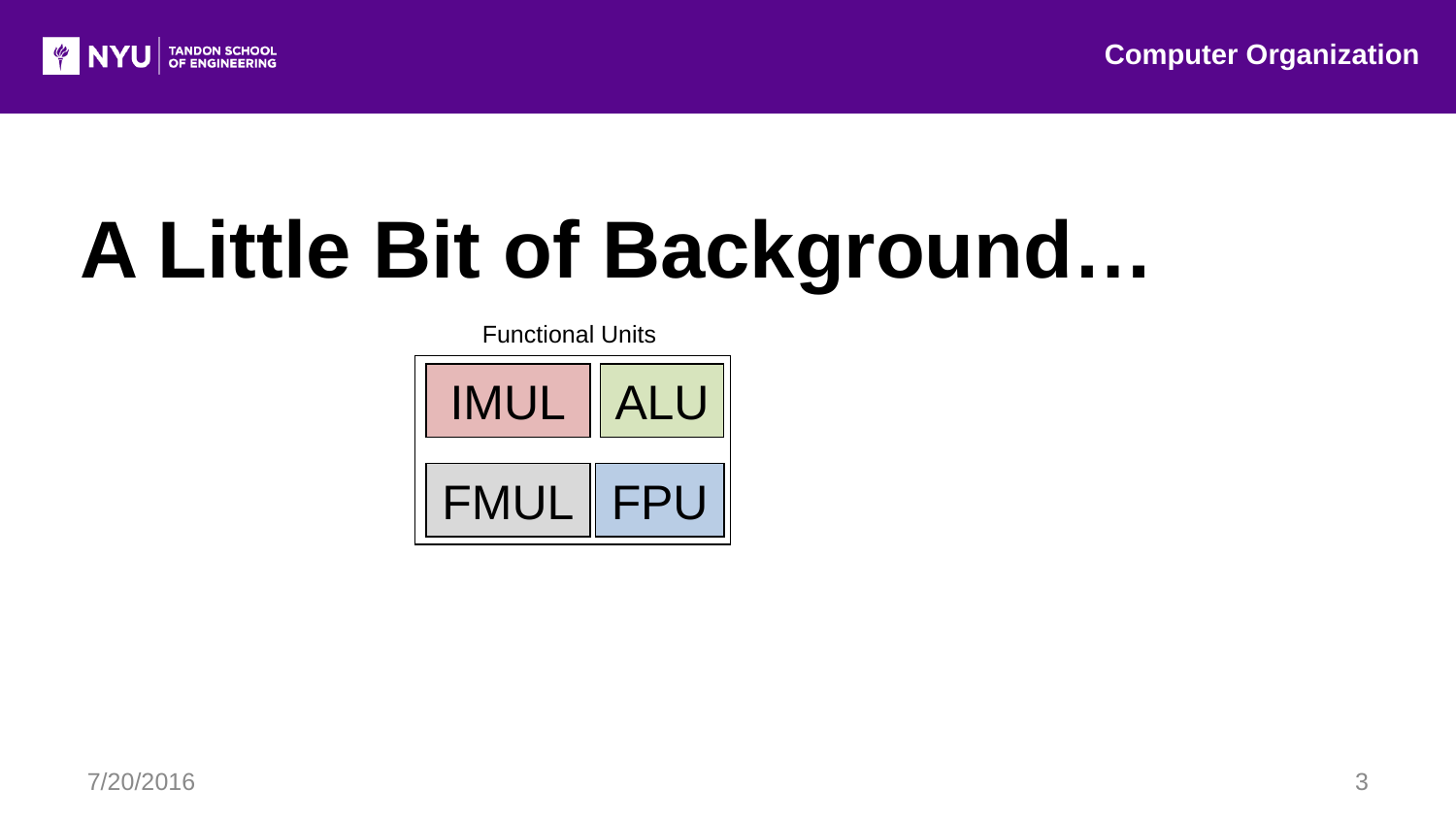

Computer Organization
A Little Bit of Background…
Functional Units

IMUL
ALU
FMUL
FPU
7/20/2016
3